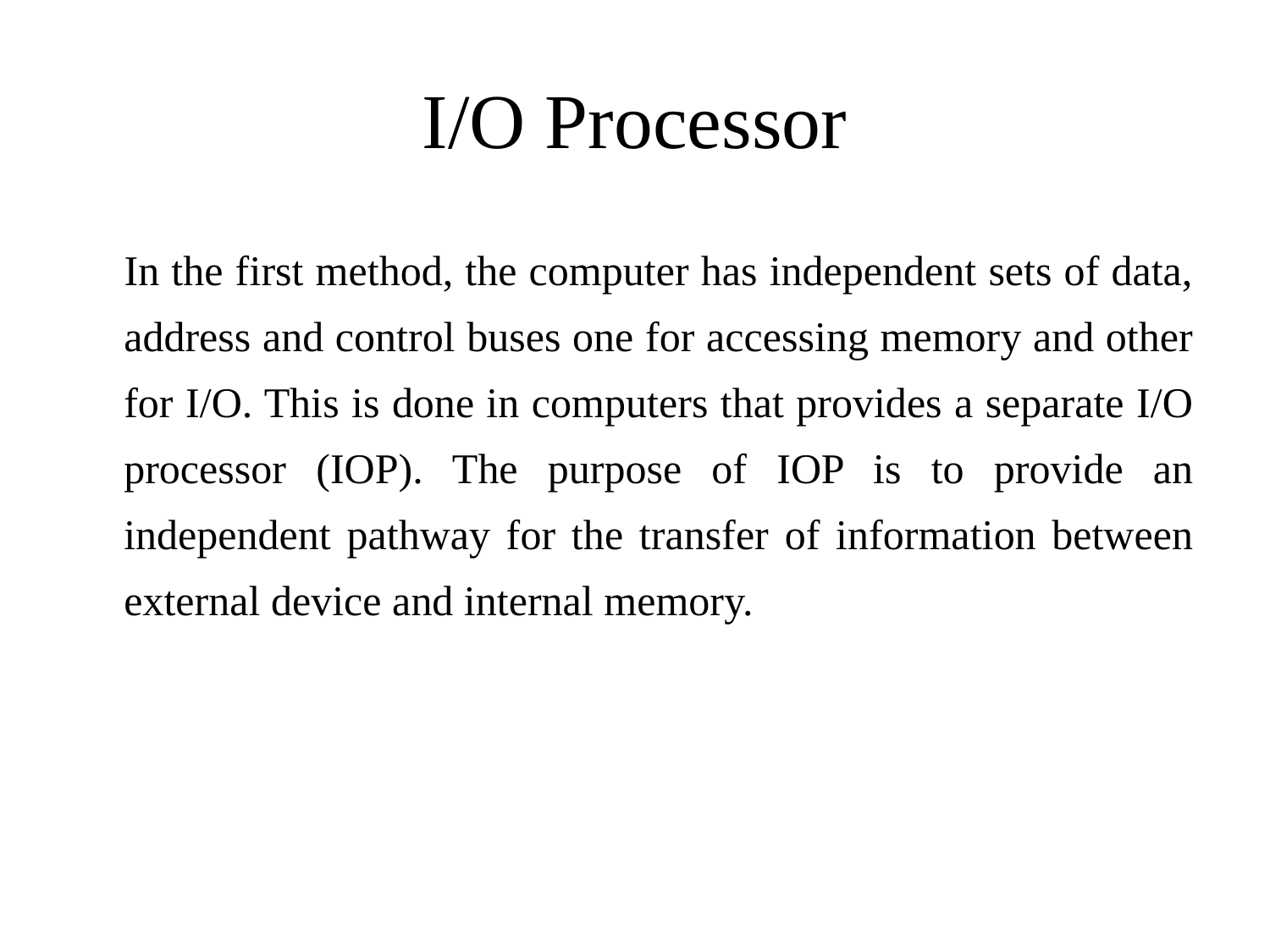

# I/O Processor
    In the first method, the computer has independent sets of data, address and control buses one for accessing memory and other for I/O. This is done in computers that provides a separate I/O processor (IOP). The purpose of IOP is to provide an independent pathway for the transfer of information between external device and internal memory.